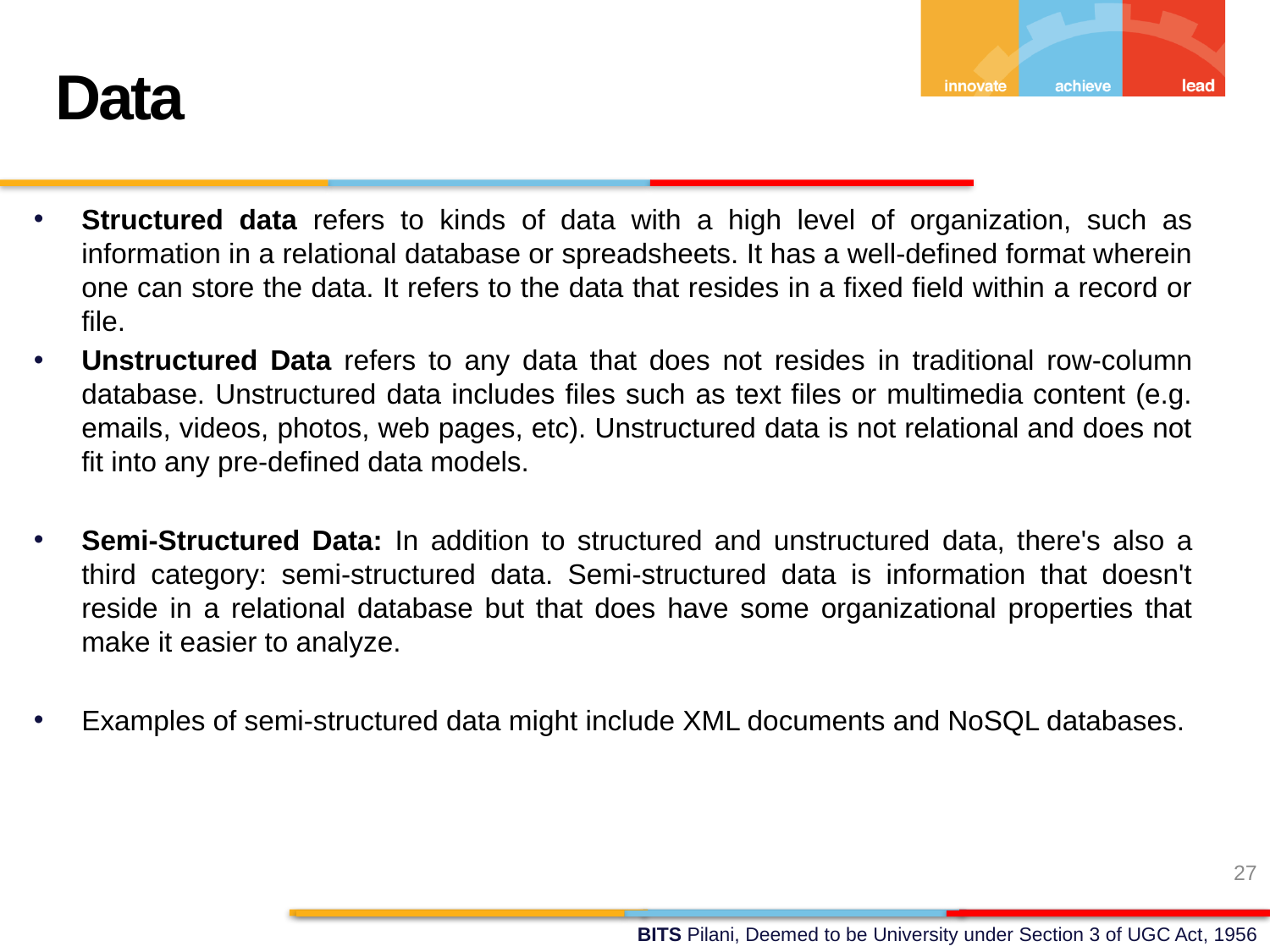

Data

Structured data refers to kinds of data with a high level of organization, such as information in a relational database or spreadsheets. It has a well-defined format wherein one can store the data. It refers to the data that resides in a fixed field within a record or file.
Unstructured Data refers to any data that does not resides in traditional row-column database. Unstructured data includes files such as text files or multimedia content (e.g. emails, videos, photos, web pages, etc). Unstructured data is not relational and does not fit into any pre-defined data models.

Semi-Structured Data: In addition to structured and unstructured data, there's also a third category: semi-structured data. Semi-structured data is information that doesn't reside in a relational database but that does have some organizational properties that make it easier to analyze.

Examples of semi-structured data might include XML documents and NoSQL databases.
27